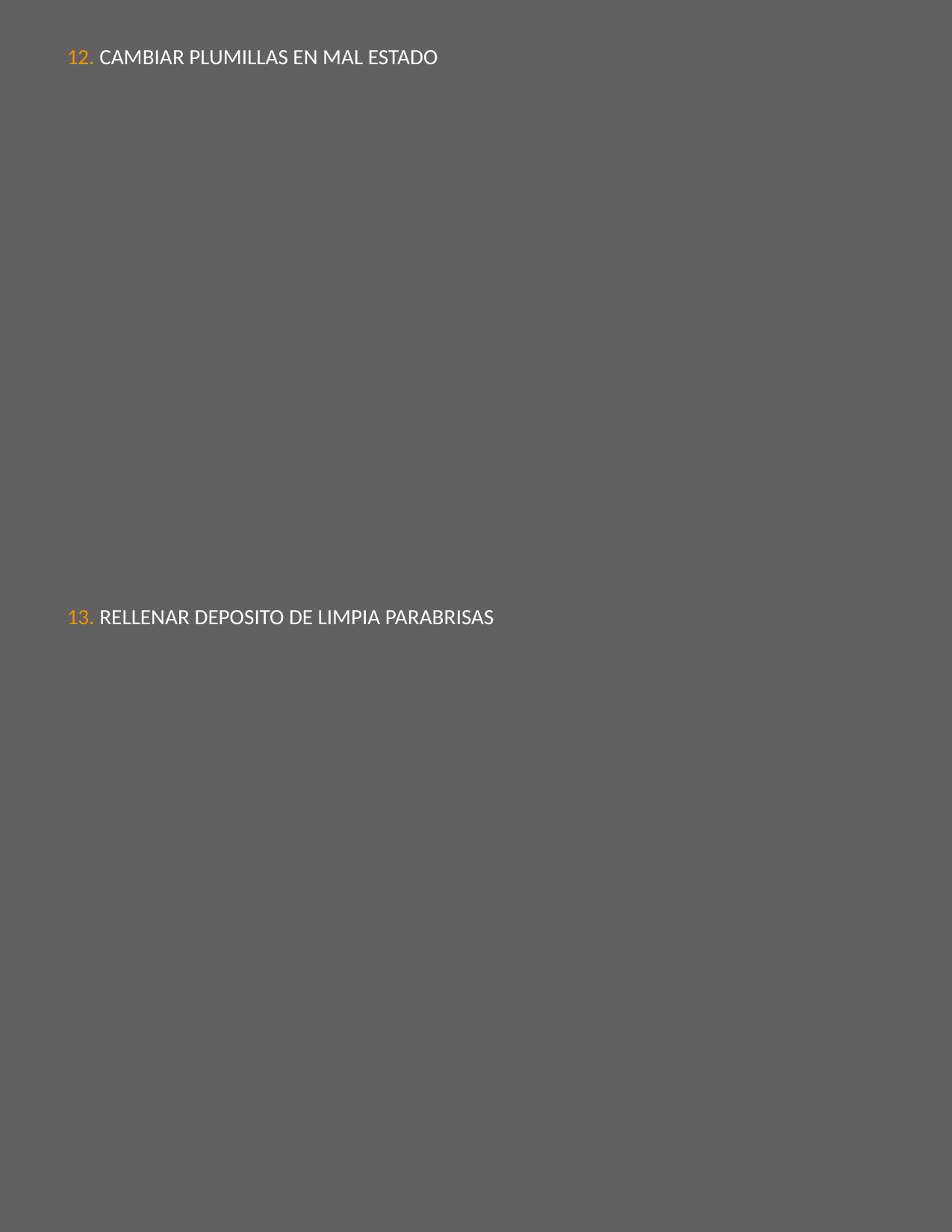

12. CAMBIAR PLUMILLAS EN MAL ESTADO
13. RELLENAR DEPOSITO DE LIMPIA PARABRISAS